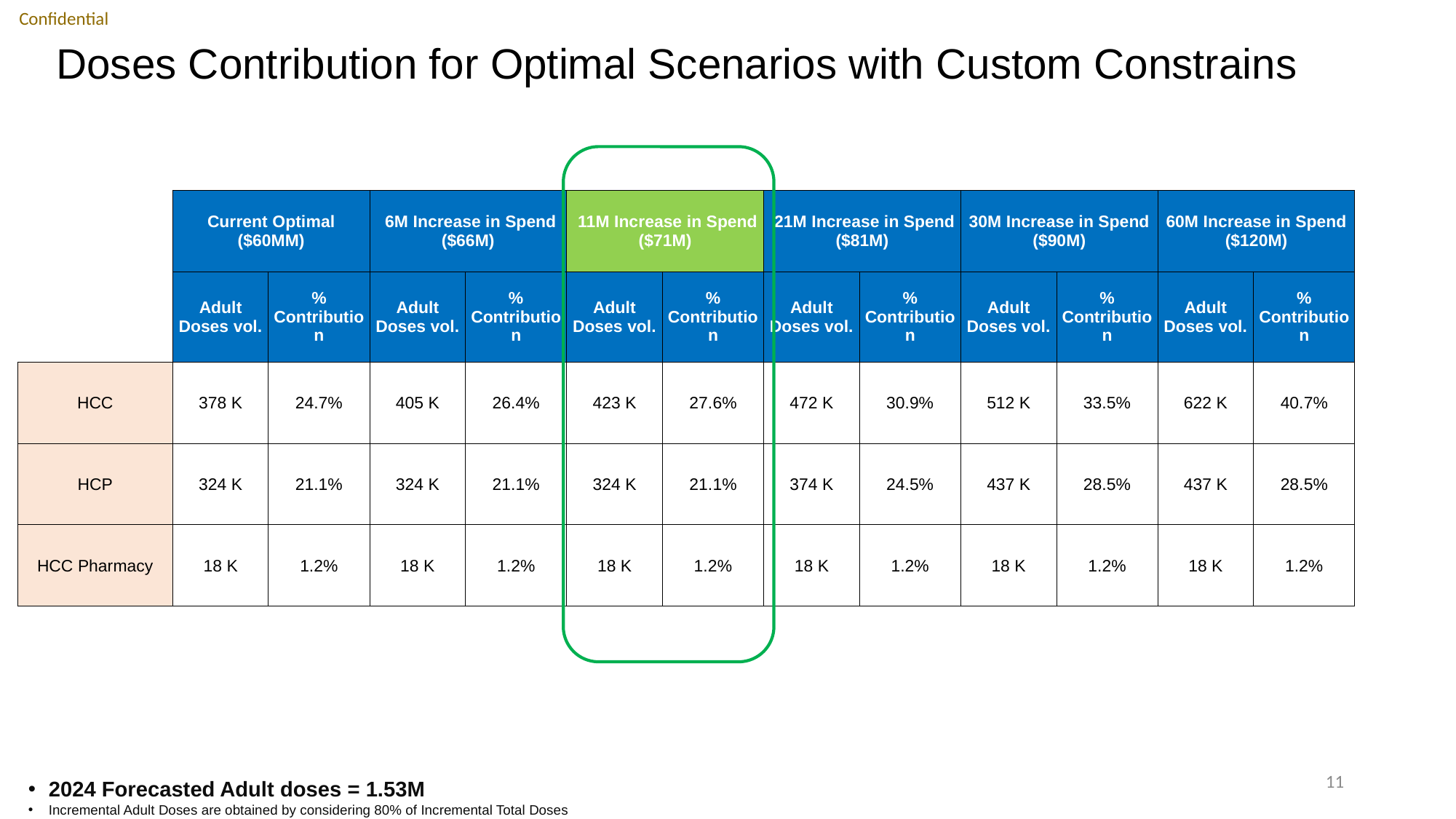

# Doses Contribution for Optimal Scenarios with Custom Constrains

|  | Current Optimal ($60MM) |  | 6M Increase in Spend ($66M) |  | 11M Increase in Spend ($71M) |  | 21M Increase in Spend ($81M) |  | 30M Increase in Spend ($90M) |  | 60M Increase in Spend ($120M) |  |
| --- | --- | --- | --- | --- | --- | --- | --- | --- | --- | --- | --- | --- |
|  | Adult Doses vol. | % Contribution | Adult Doses vol. | % Contribution | Adult Doses vol. | % Contribution | Adult Doses vol. | % Contribution | Adult Doses vol. | % Contribution | Adult Doses vol. | % Contribution |
| HCC | 378 K | 24.7% | 405 K | 26.4% | 423 K | 27.6% | 472 K | 30.9% | 512 K | 33.5% | 622 K | 40.7% |
| HCP | 324 K | 21.1% | 324 K | 21.1% | 324 K | 21.1% | 374 K | 24.5% | 437 K | 28.5% | 437 K | 28.5% |
| HCC Pharmacy | 18 K | 1.2% | 18 K | 1.2% | 18 K | 1.2% | 18 K | 1.2% | 18 K | 1.2% | 18 K | 1.2% |
11
2024 Forecasted Adult doses = 1.53M
Incremental Adult Doses are obtained by considering 80% of Incremental Total Doses